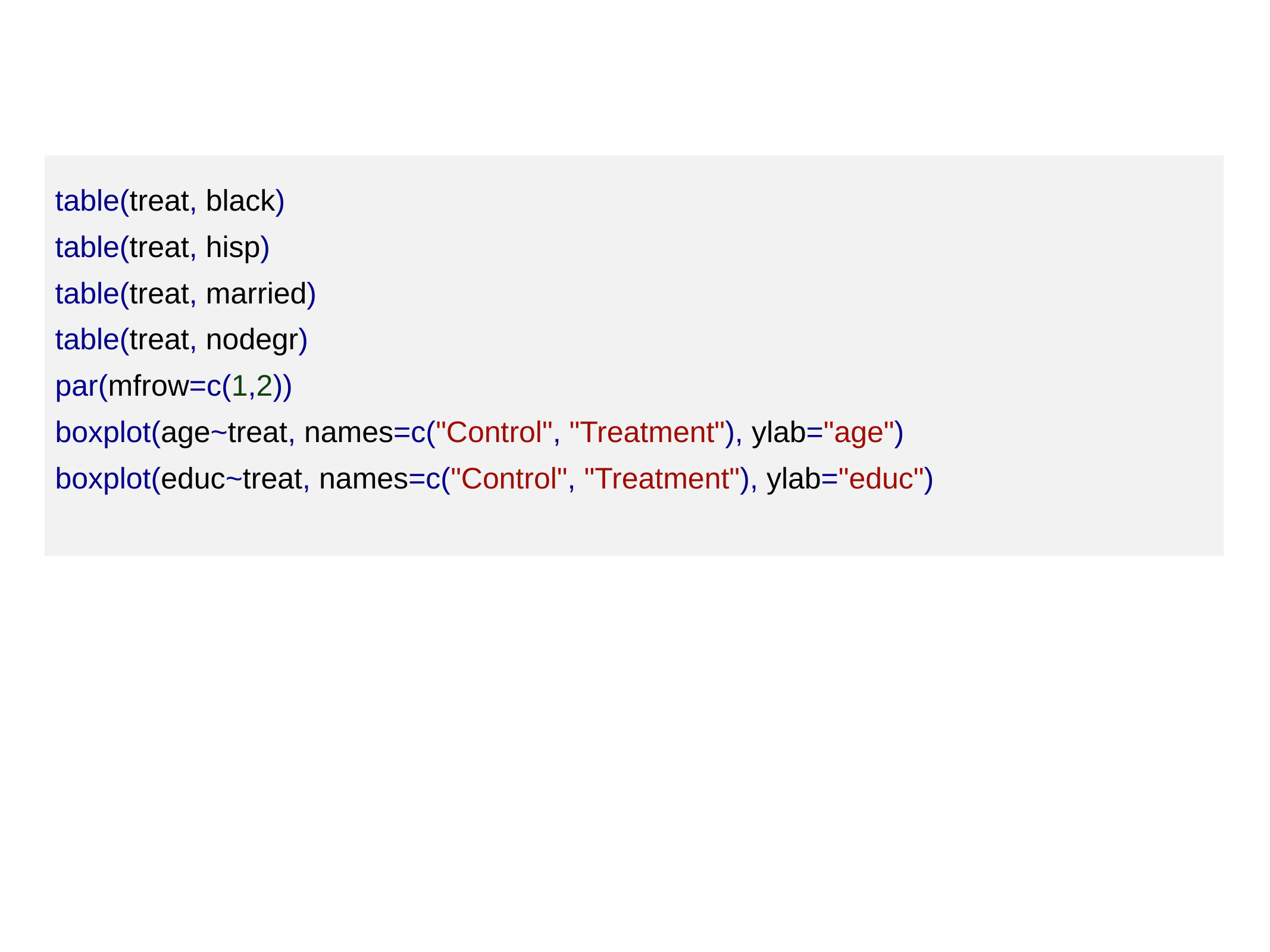

table(treat, black)
table(treat, hisp)
table(treat, married)
table(treat, nodegr)
par(mfrow=c(1,2))
boxplot(age~treat, names=c("Control", "Treatment"), ylab="age")
boxplot(educ~treat, names=c("Control", "Treatment"), ylab="educ")